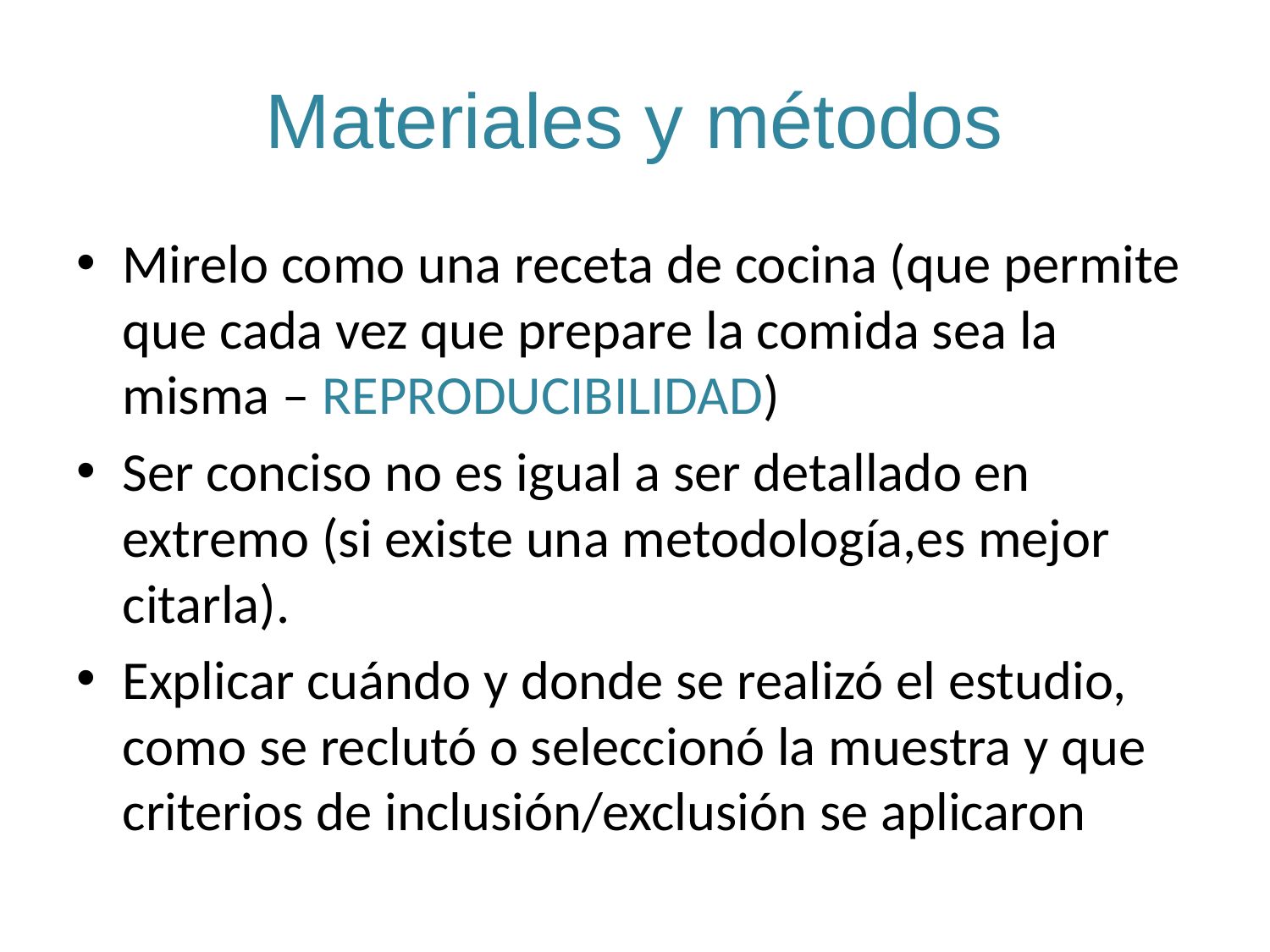

# Materiales y métodos
Mirelo como una receta de cocina (que permite que cada vez que prepare la comida sea la misma – REPRODUCIBILIDAD)
Ser conciso no es igual a ser detallado en extremo (si existe una metodología,es mejor citarla).
Explicar cuándo y donde se realizó el estudio, como se reclutó o seleccionó la muestra y que criterios de inclusión/exclusión se aplicaron